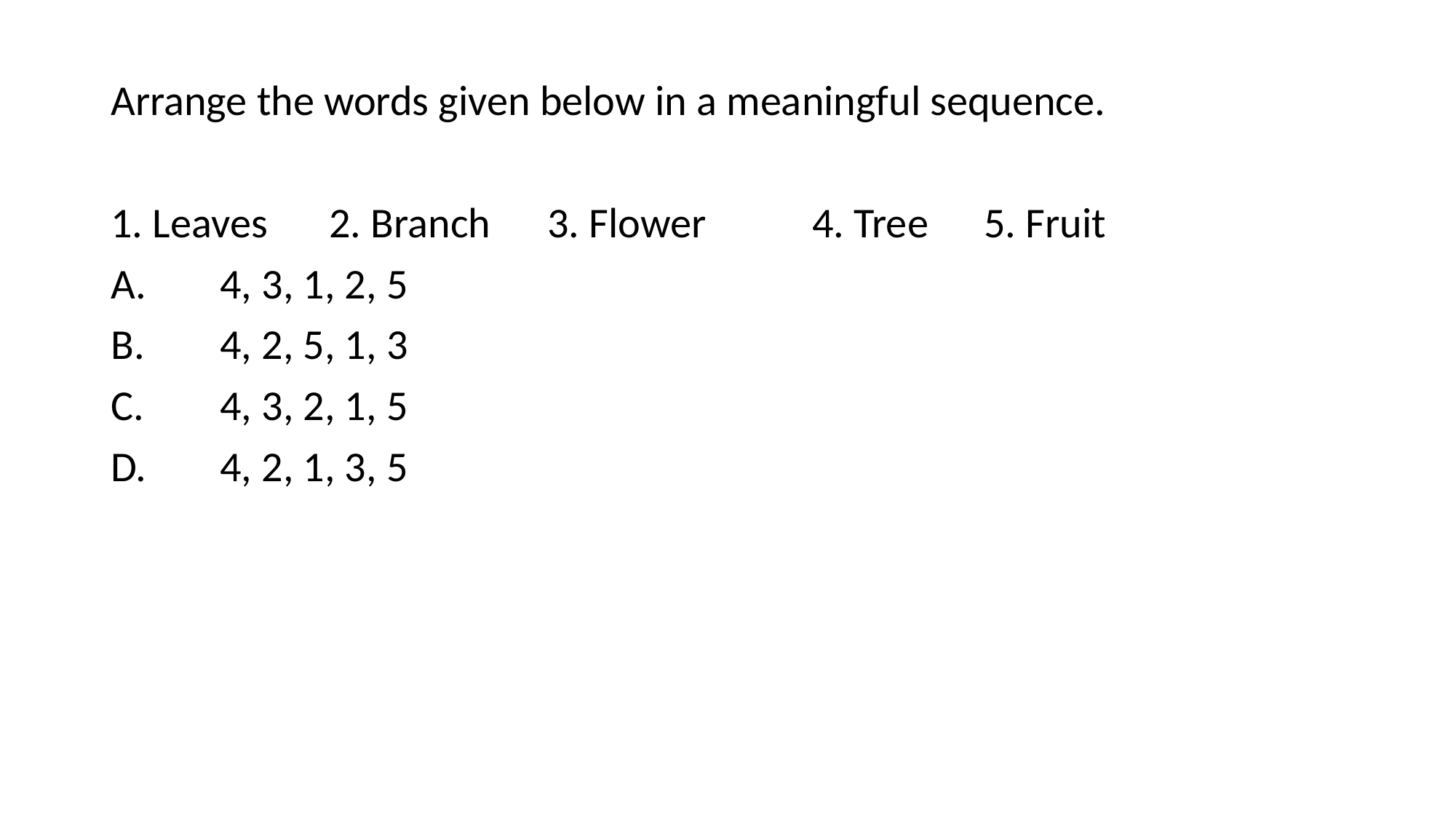

Arrange the words given below in a meaningful sequence.

1. Leaves	2. Branch	3. Flower           4. Tree	5. Fruit
A.	4, 3, 1, 2, 5
B.	4, 2, 5, 1, 3
C.	4, 3, 2, 1, 5
D.	4, 2, 1, 3, 5